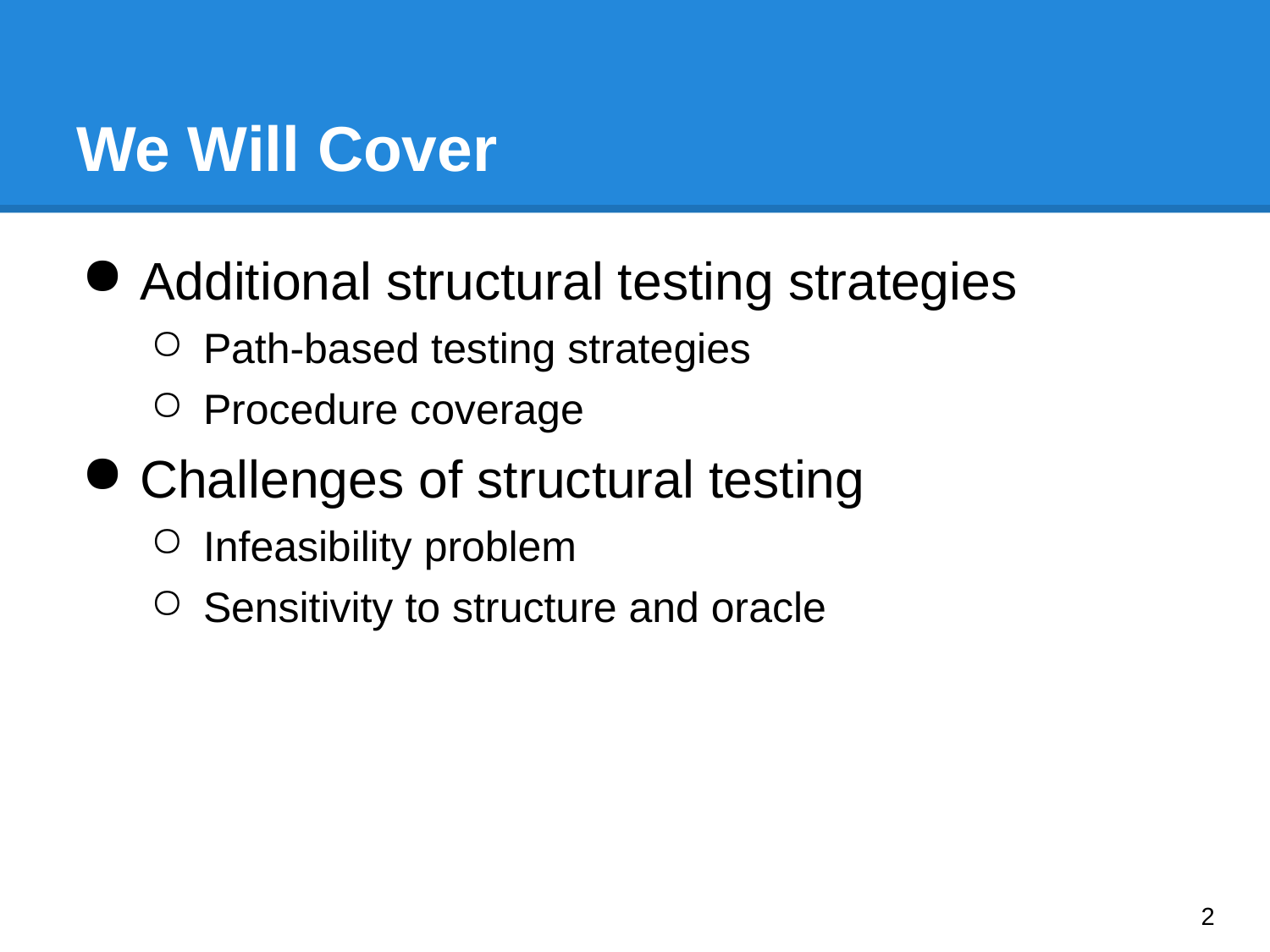

# We Will Cover
Additional structural testing strategies
Path-based testing strategies
Procedure coverage
Challenges of structural testing
Infeasibility problem
Sensitivity to structure and oracle
2